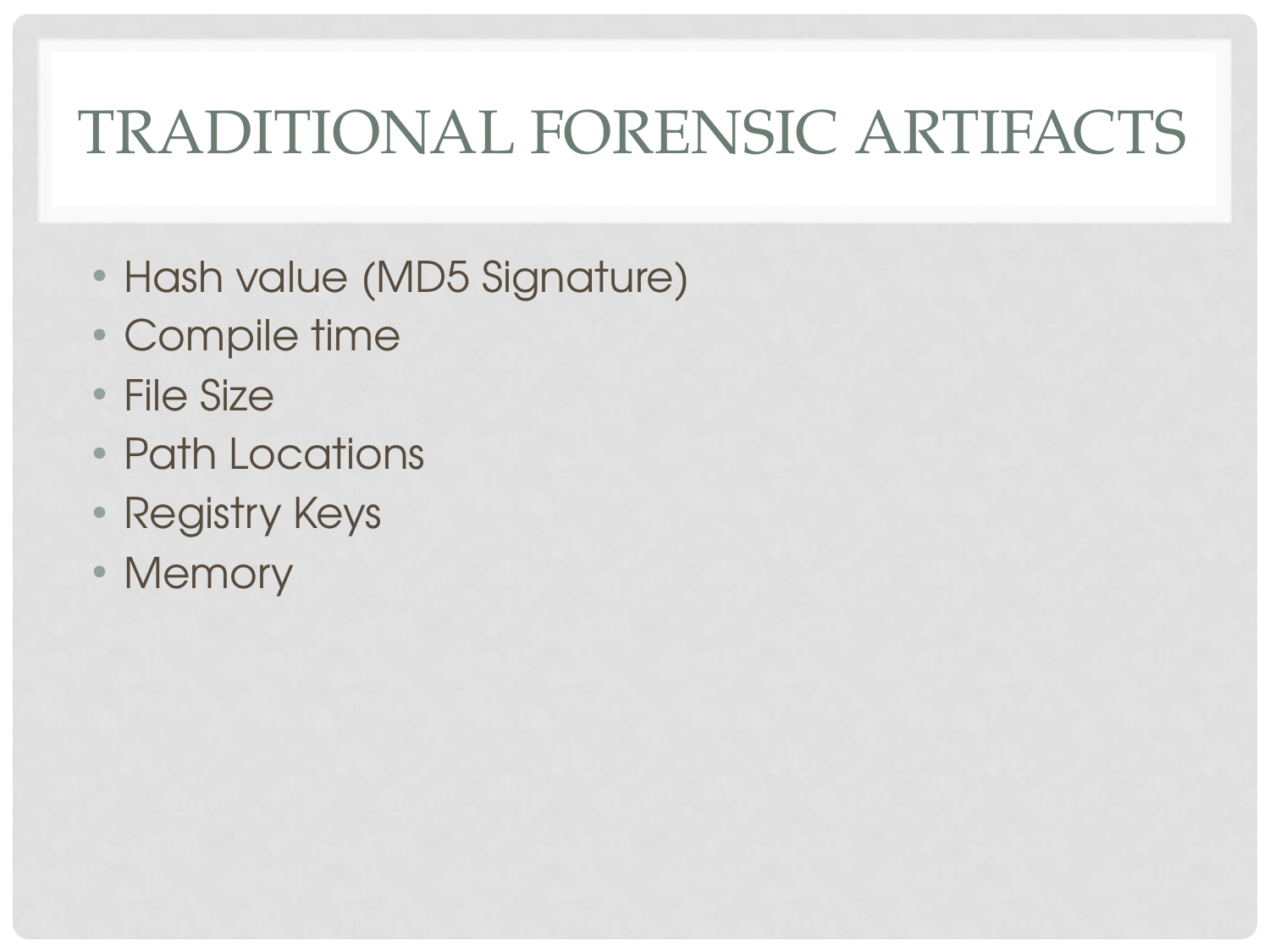

# Traditional Forensic Artifacts
Hash value (MD5 Signature)
Compile time
File Size
Path Locations
Registry Keys
Memory